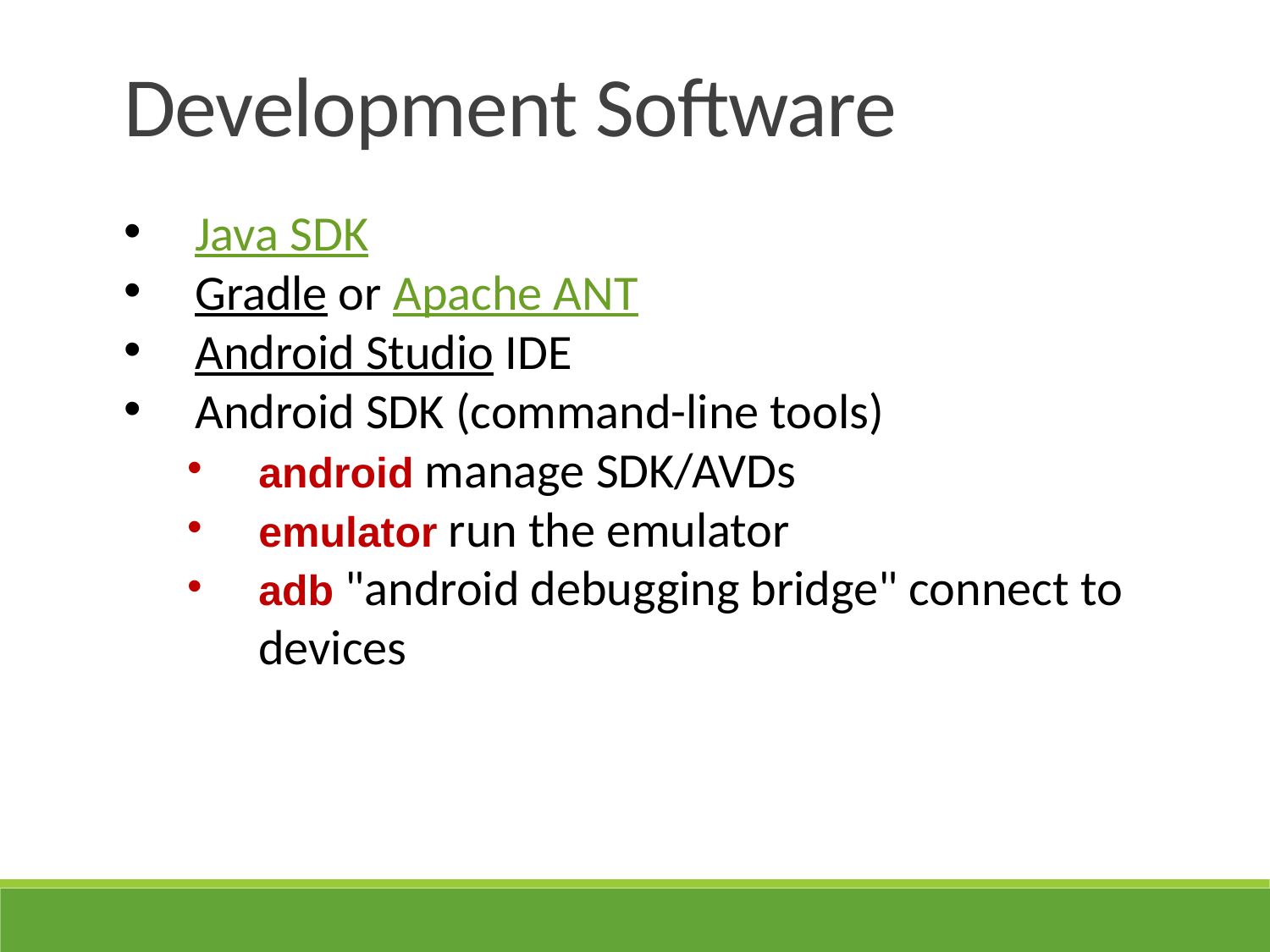

Development Software
Java SDK
Gradle or Apache ANT
Android Studio IDE
Android SDK (command-line tools)
android manage SDK/AVDs
emulator run the emulator
adb "android debugging bridge" connect to devices